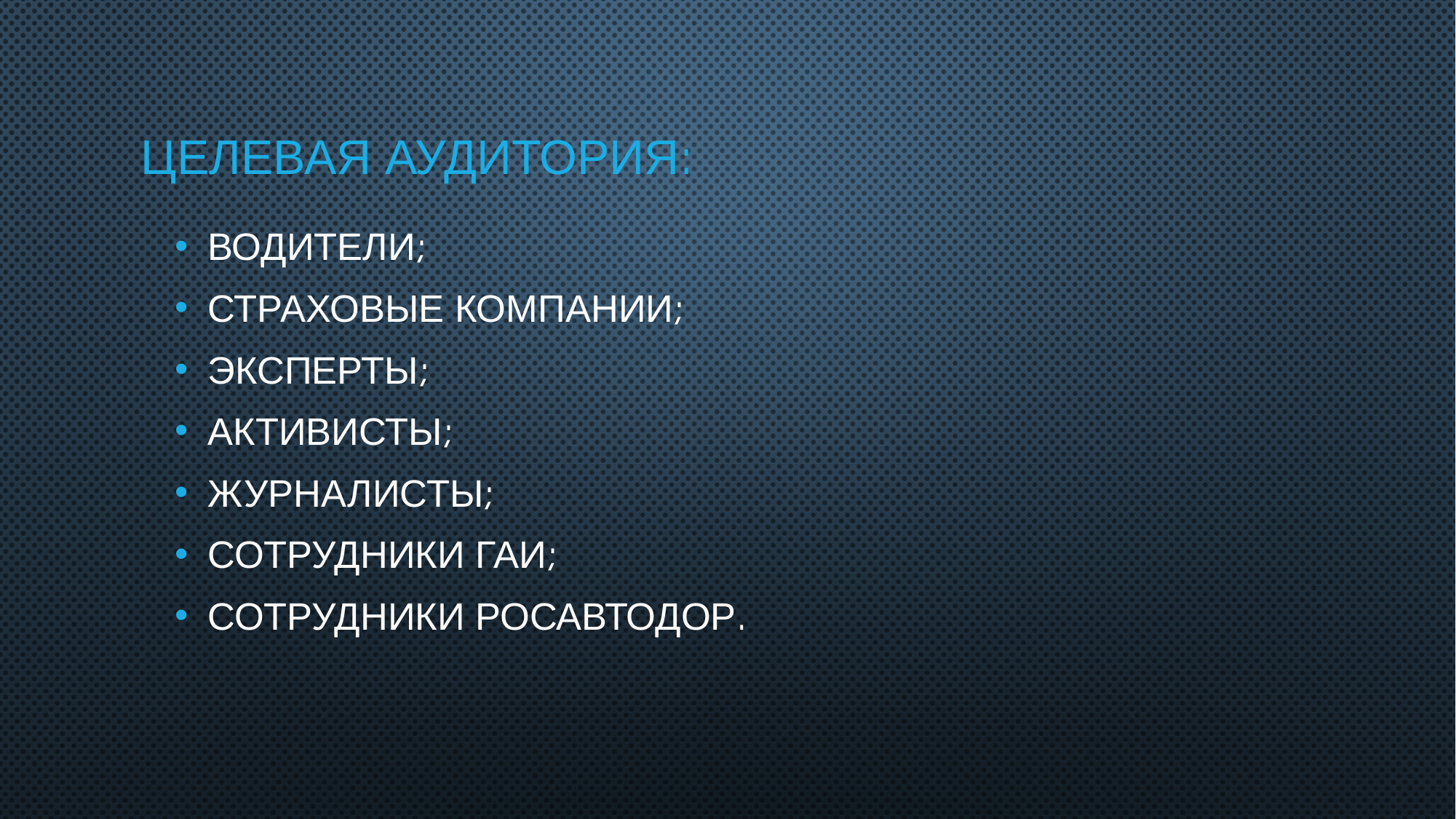

# Целевая аудитория:
Водители;
Страховые компании;
Эксперты;
Активисты;
Журналисты;
Сотрудники ГАИ;
Сотрудники РосАвтоДор.